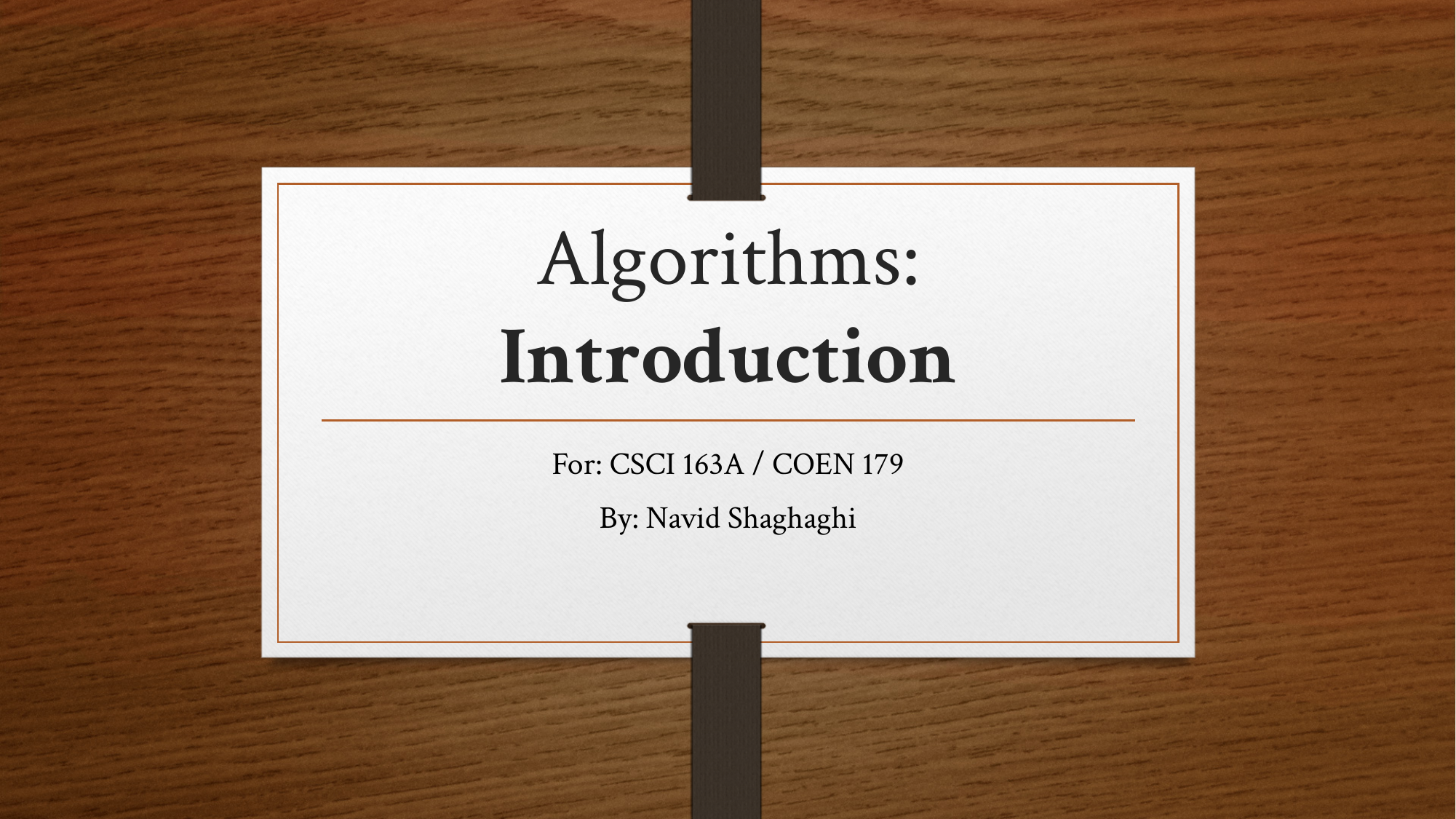

# Algorithms: Introduction
For: CSCI 163A / COEN 179
By: Navid Shaghaghi